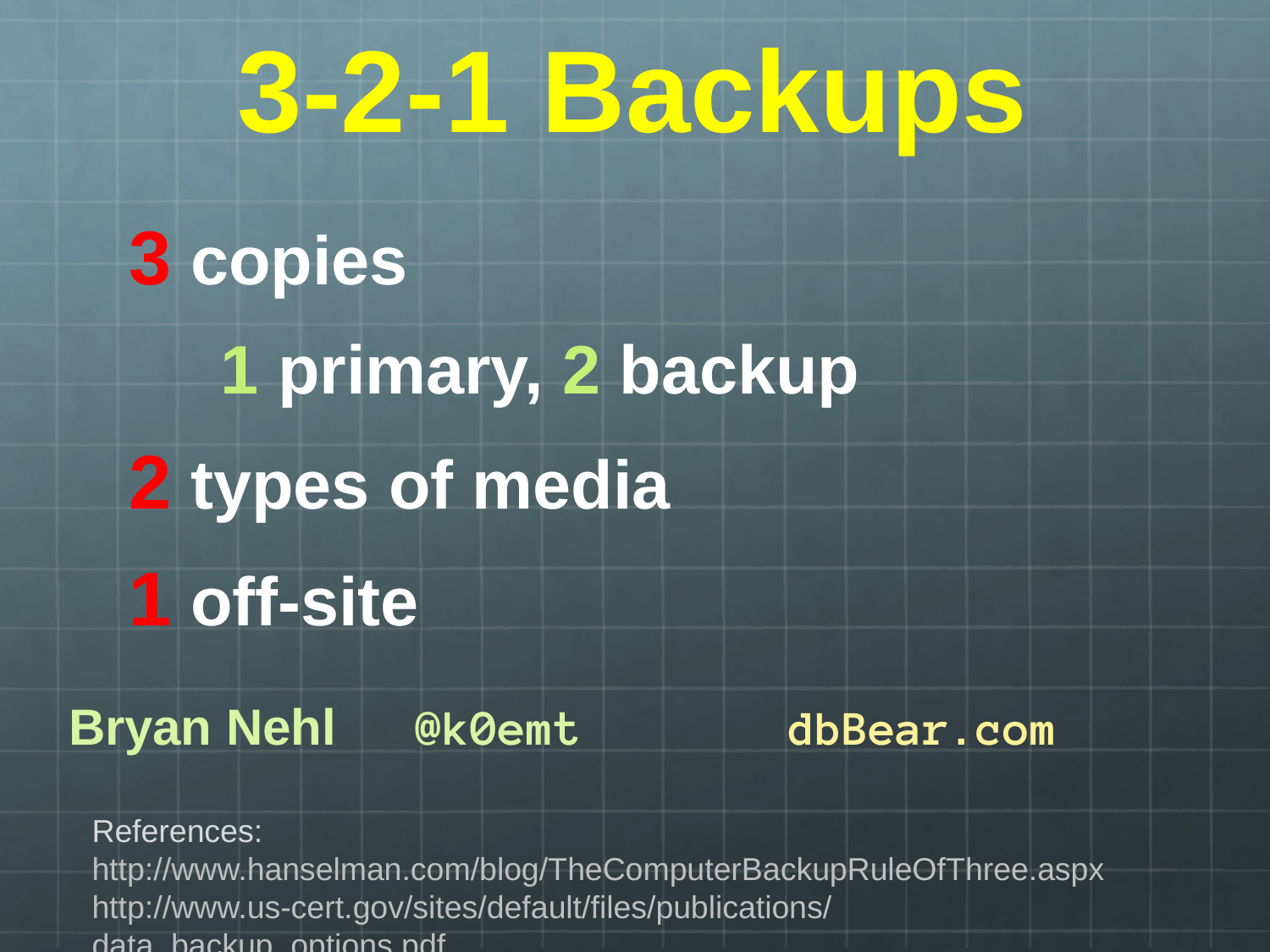

# 3-2-1 Backups
3 copies
	1 primary, 2 backup
2 types of media
1 off-site
Bryan Nehl	   @k0emt	    dbBear.com
References:
http://www.hanselman.com/blog/TheComputerBackupRuleOfThree.aspx
http://www.us-cert.gov/sites/default/files/publications/data_backup_options.pdf